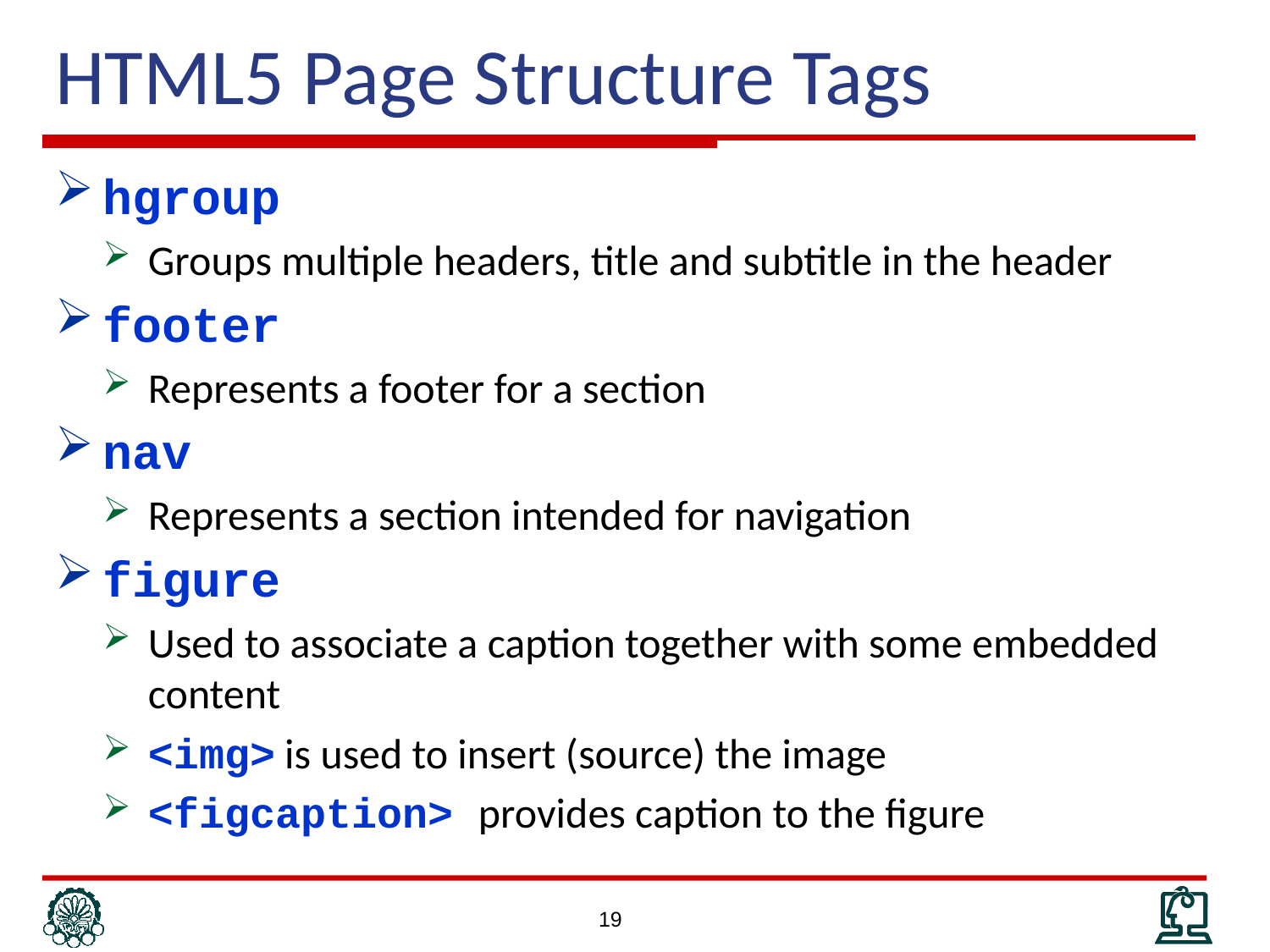

# HTML5 Page Structure Tags
hgroup
Groups multiple headers, title and subtitle in the header
footer
Represents a footer for a section
nav
Represents a section intended for navigation
figure
Used to associate a caption together with some embedded content
<img> is used to insert (source) the image
<figcaption> provides caption to the figure

19